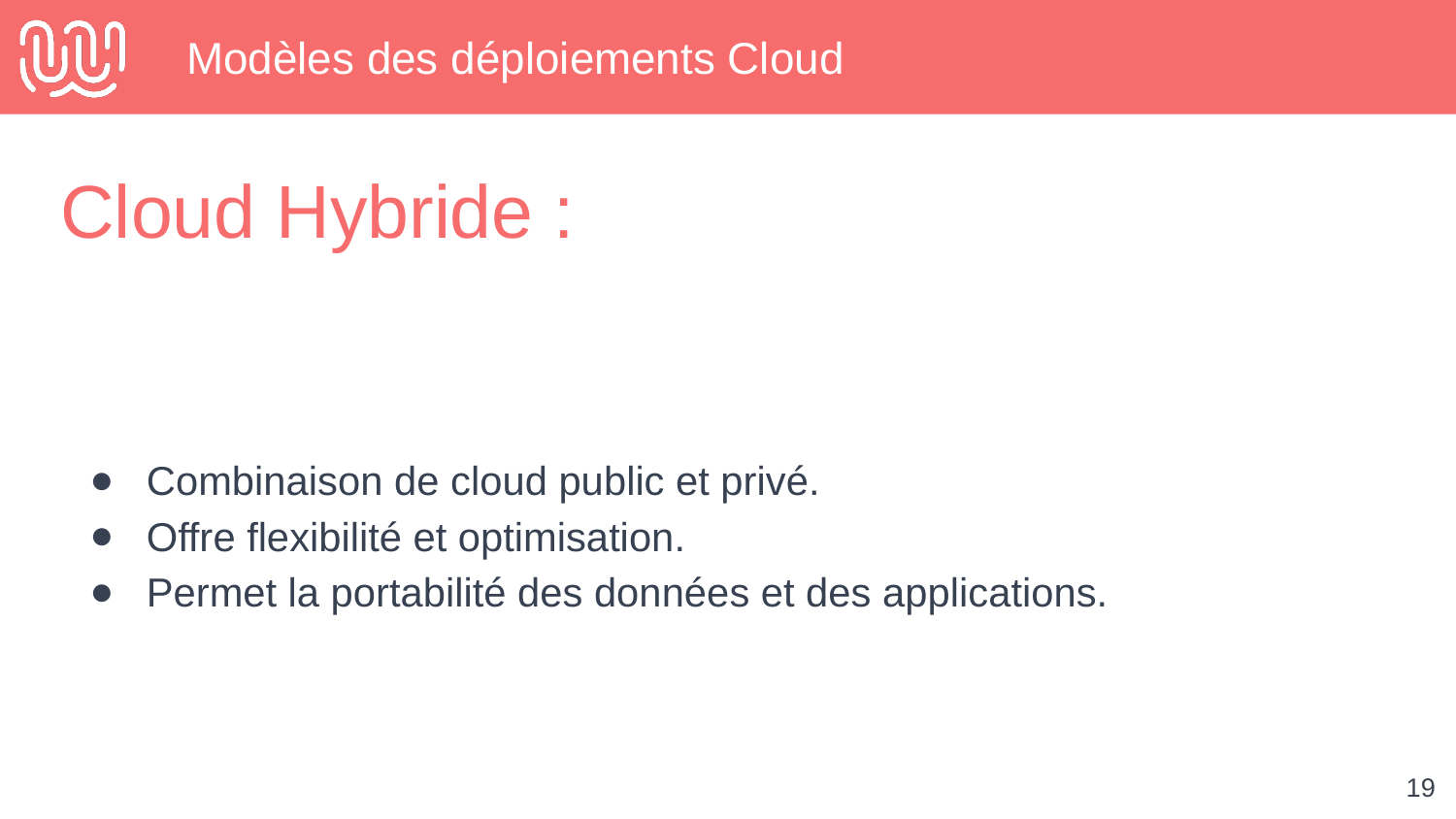

# Modèles des déploiements Cloud

Cloud Hybride :
Combinaison de cloud public et privé.
Offre flexibilité et optimisation.
Permet la portabilité des données et des applications.
19